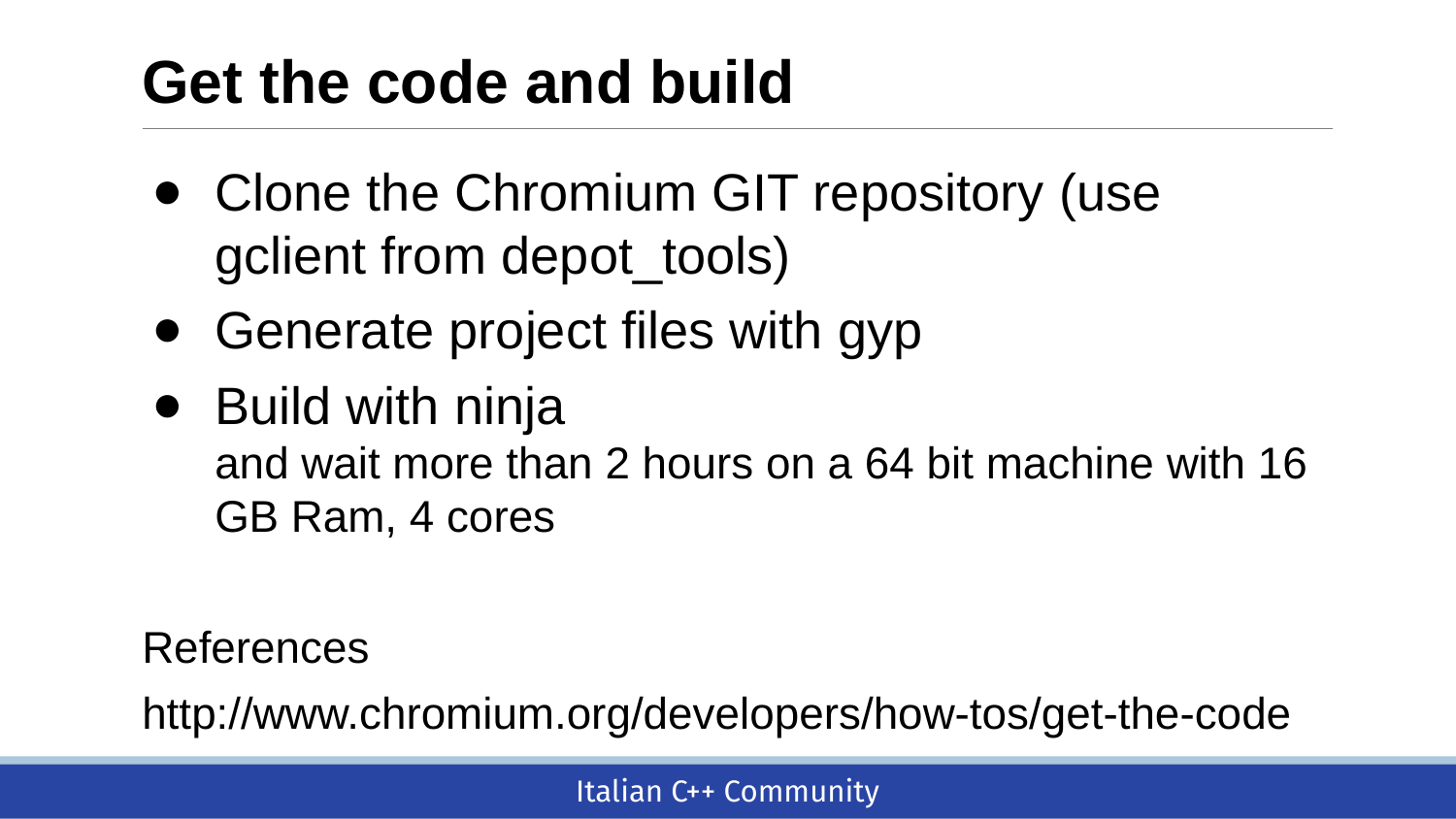

# Get the code and build
Clone the Chromium GIT repository (use gclient from depot_tools)
Generate project files with gyp
Build with ninja
and wait more than 2 hours on a 64 bit machine with 16 GB Ram, 4 cores

References
http://www.chromium.org/developers/how-tos/get-the-code